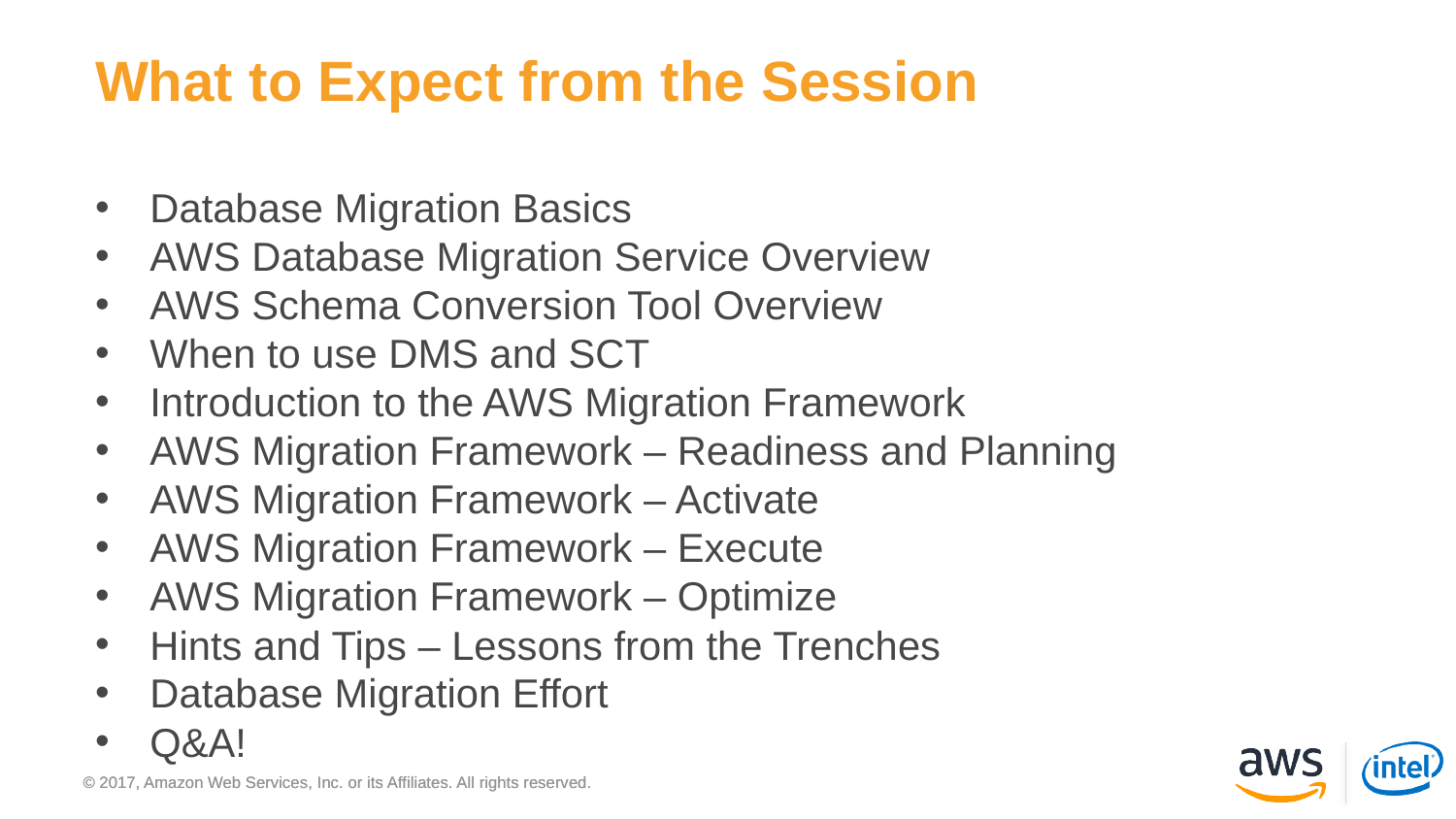

What to Expect from the Session
Database Migration Basics
AWS Database Migration Service Overview
AWS Schema Conversion Tool Overview
When to use DMS and SCT
Introduction to the AWS Migration Framework
AWS Migration Framework – Readiness and Planning
AWS Migration Framework – Activate
AWS Migration Framework – Execute
AWS Migration Framework – Optimize
Hints and Tips – Lessons from the Trenches
Database Migration Effort
Q&A!